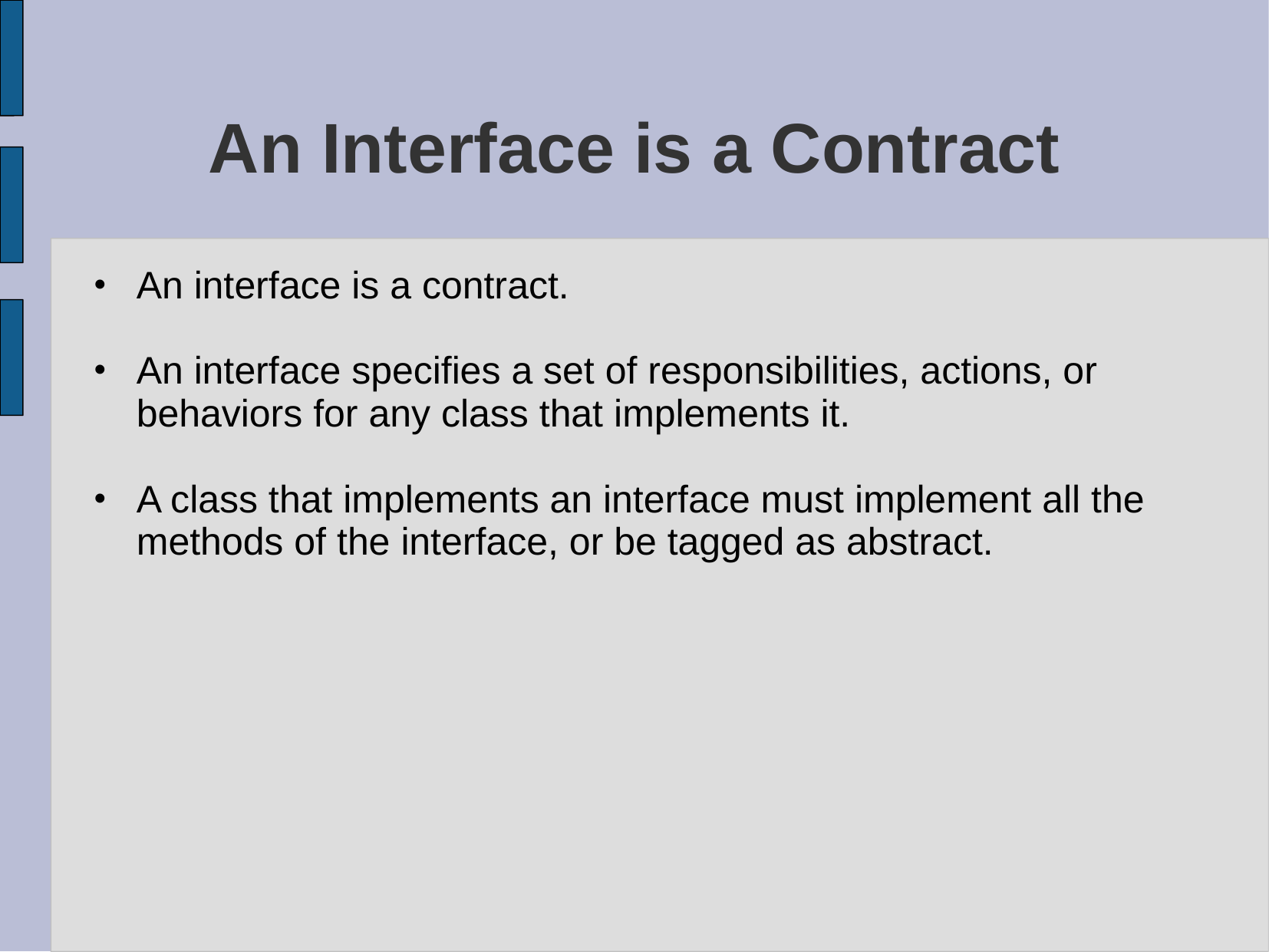

# An Interface is a Contract
An interface is a contract.

An interface specifies a set of responsibilities, actions, or behaviors for any class that implements it.

A class that implements an interface must implement all the methods of the interface, or be tagged as abstract.